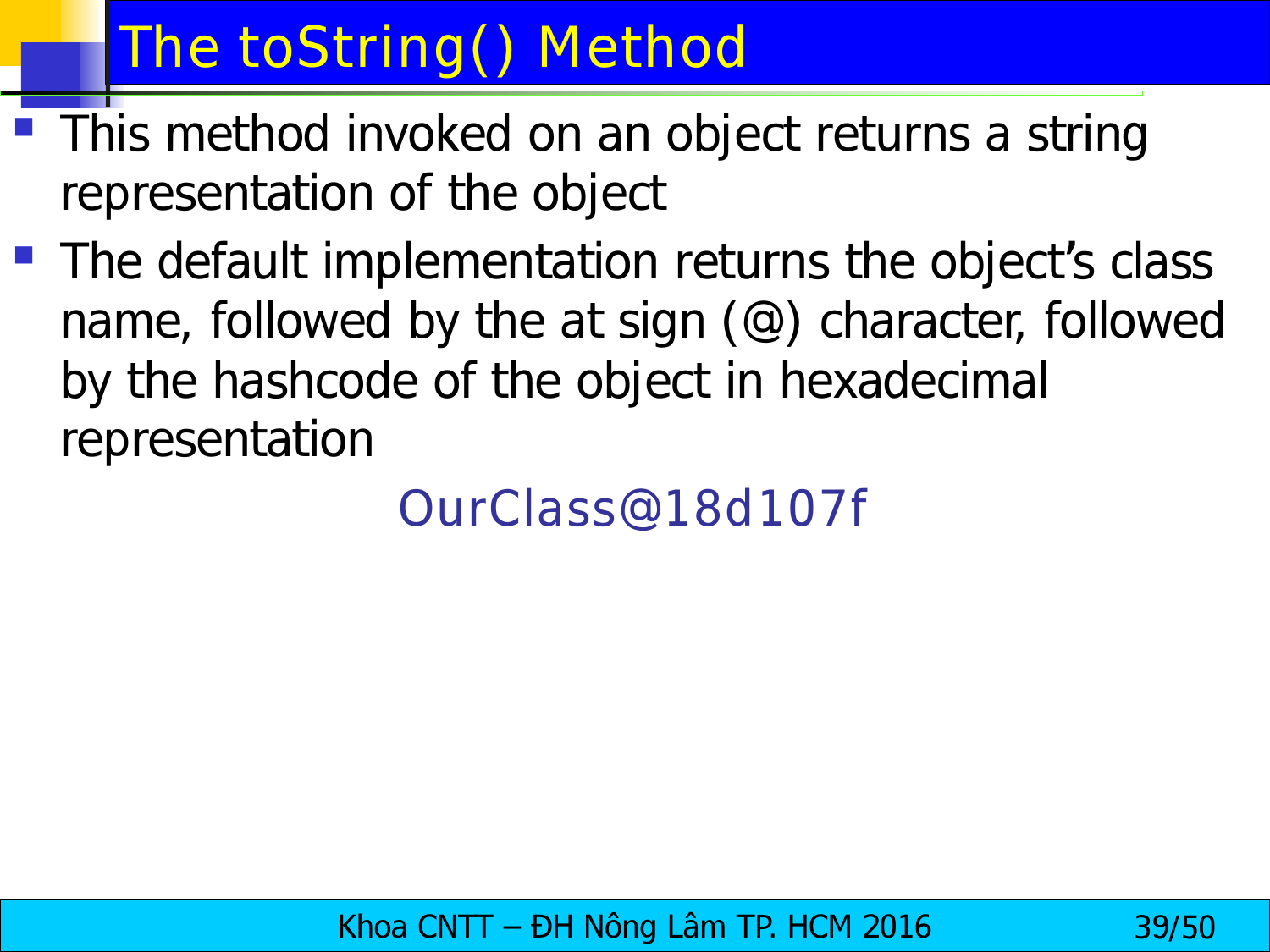

# The toString() Method
This method invoked on an object returns a string representation of the object
The default implementation returns the object’s class name, followed by the at sign (@) character, followed by the hashcode of the object in hexadecimal representation
OurClass@18d107f